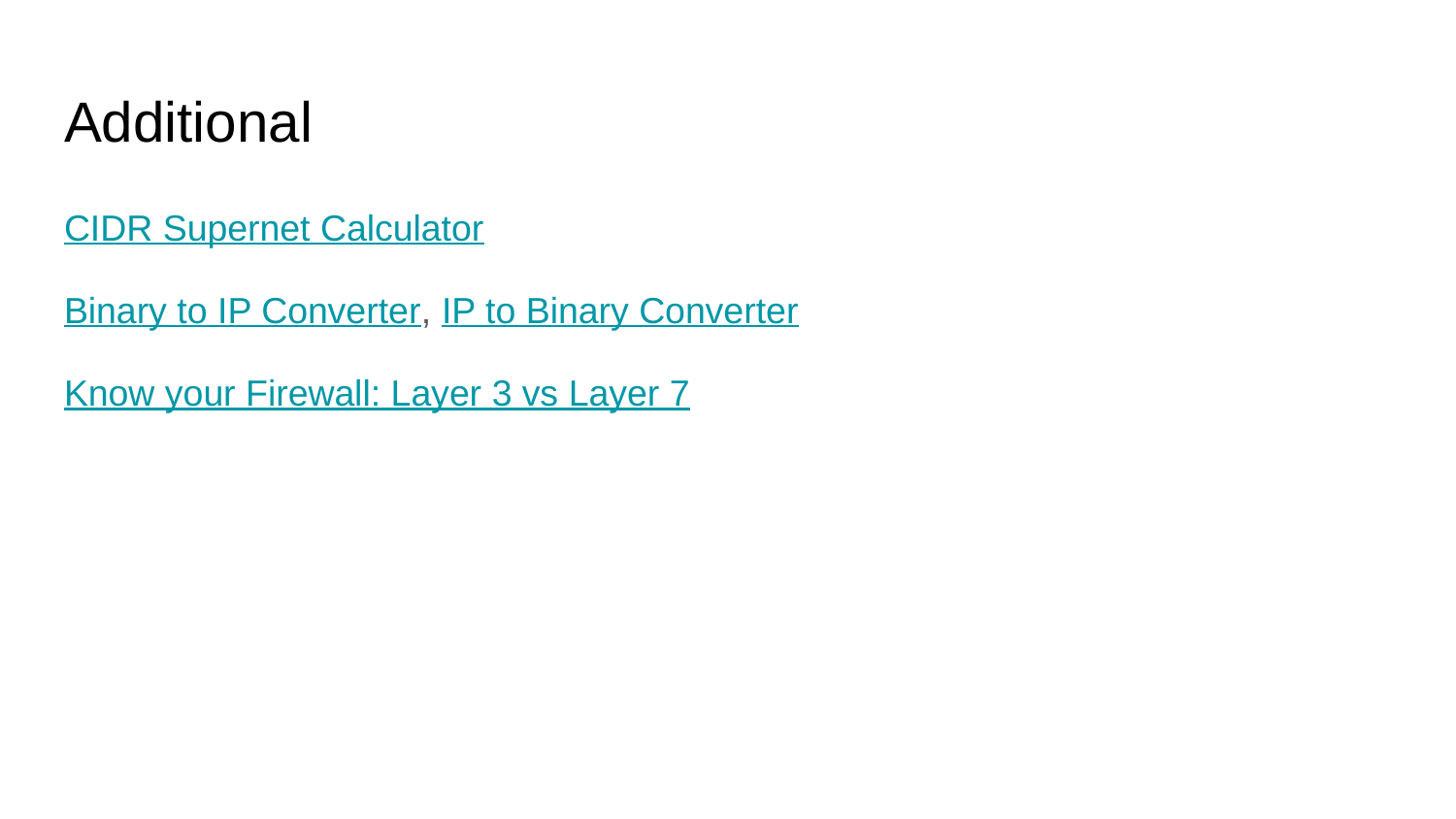

# Additional
CIDR Supernet Calculator
Binary to IP Converter, IP to Binary Converter
Know your Firewall: Layer 3 vs Layer 7